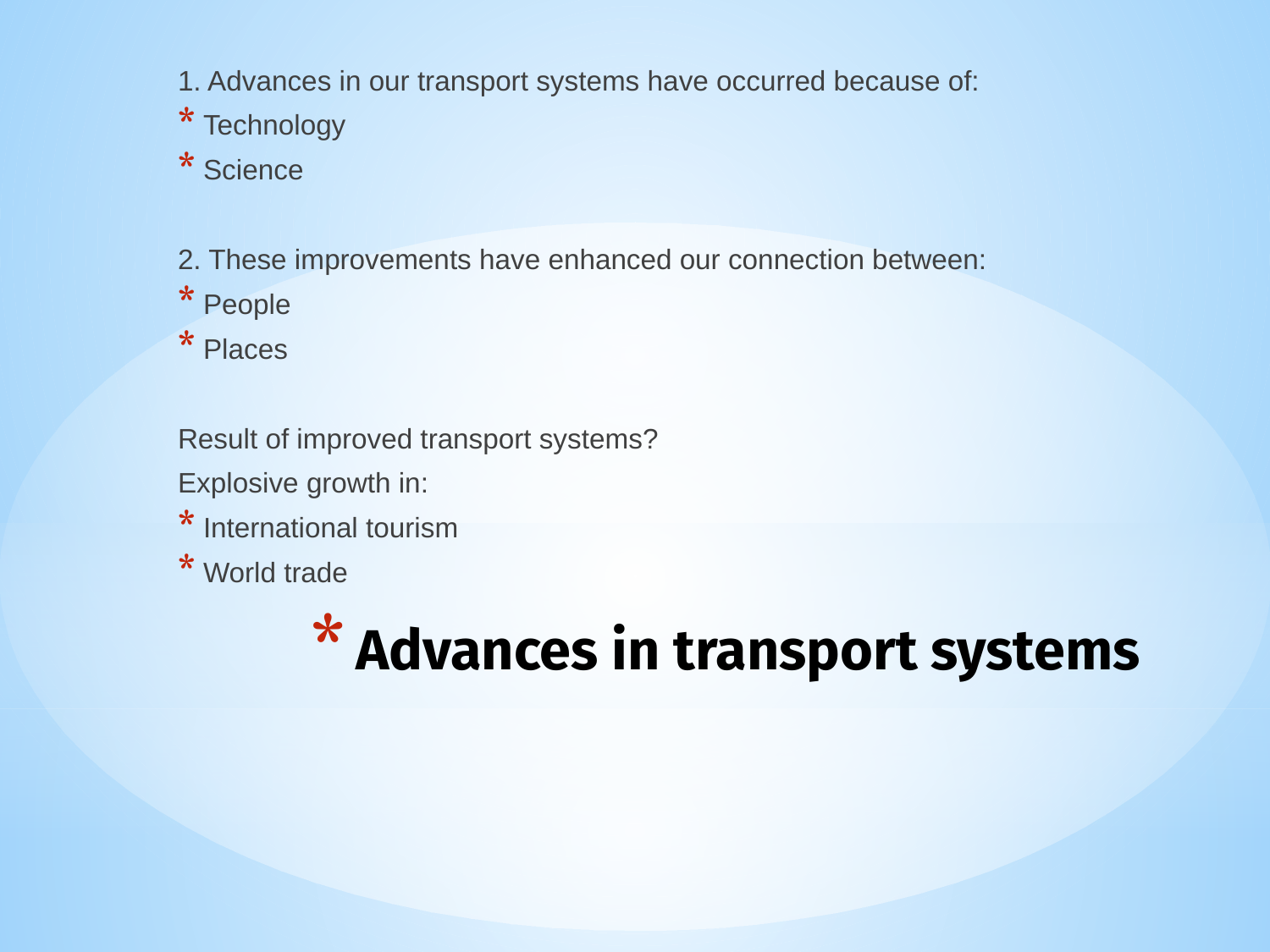

1. Advances in our transport systems have occurred because of:
Technology
Science

2. These improvements have enhanced our connection between:
People
Places

Result of improved transport systems?
Explosive growth in:
International tourism
World trade
# Advances in transport systems